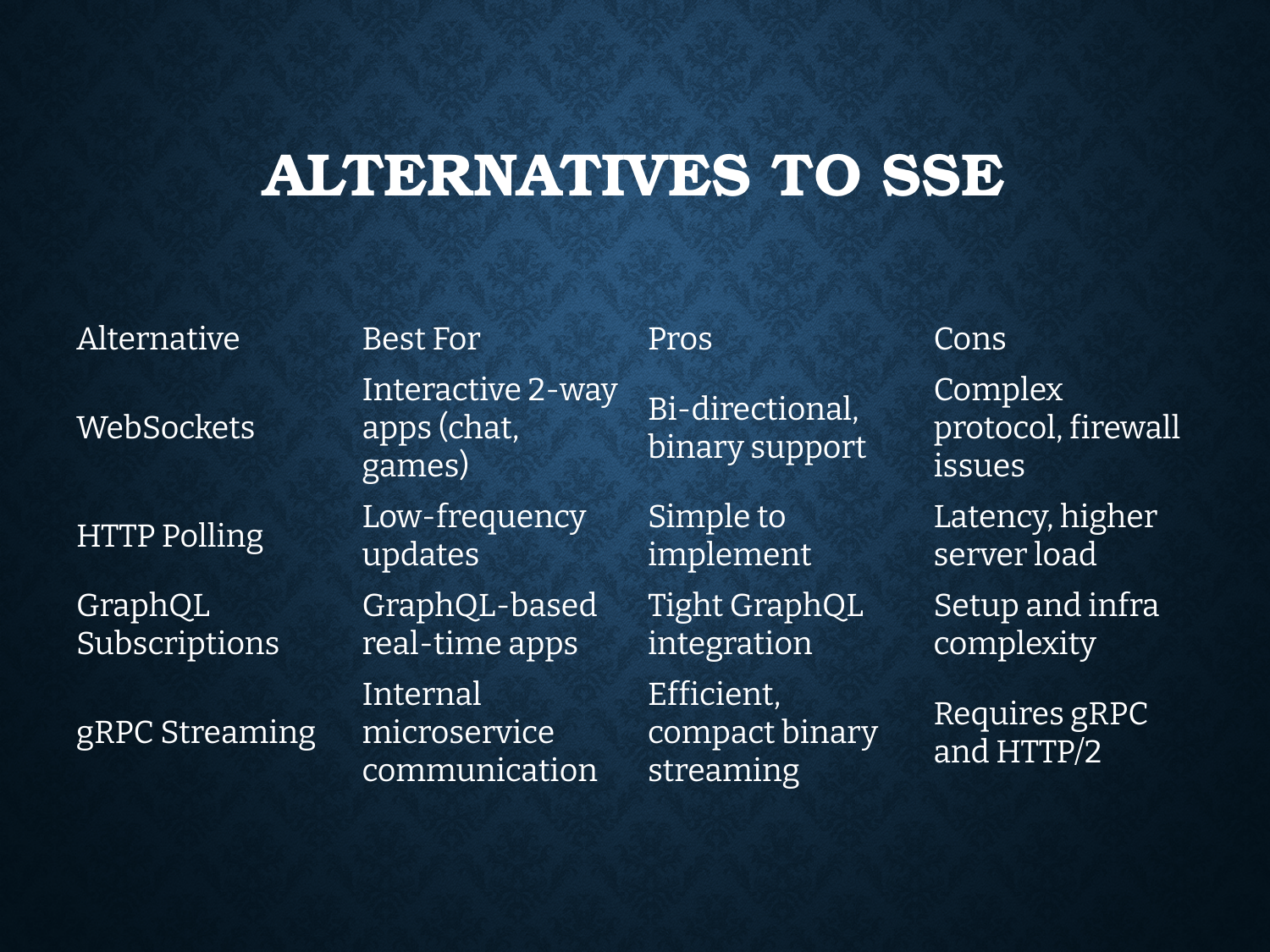

# Alternatives to SSE
| Alternative | Best For | Pros | Cons |
| --- | --- | --- | --- |
| WebSockets | Interactive 2-way apps (chat, games) | Bi-directional, binary support | Complex protocol, firewall issues |
| HTTP Polling | Low-frequency updates | Simple to implement | Latency, higher server load |
| GraphQL Subscriptions | GraphQL-based real-time apps | Tight GraphQL integration | Setup and infra complexity |
| gRPC Streaming | Internal microservice communication | Efficient, compact binary streaming | Requires gRPC and HTTP/2 |